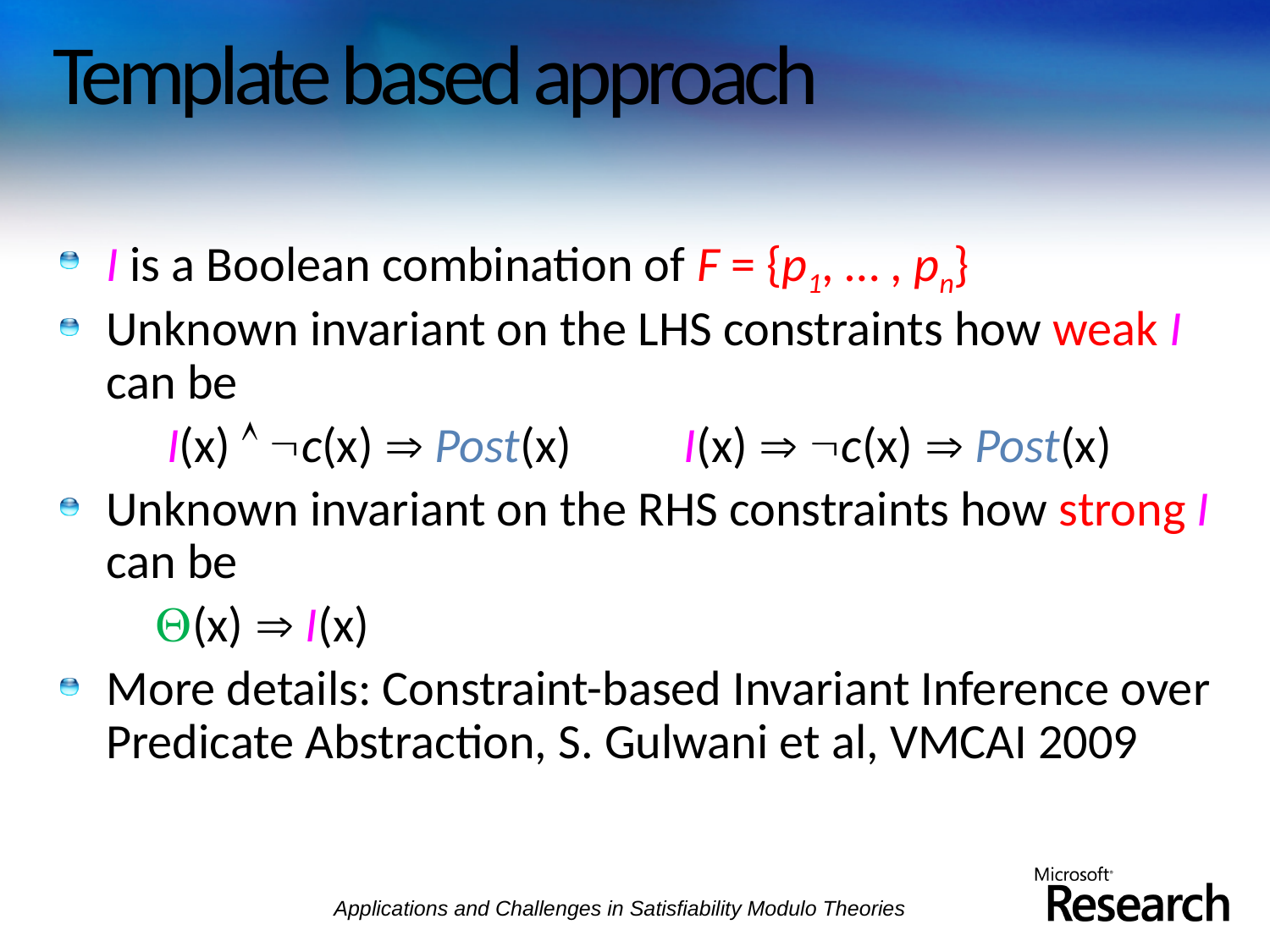

# Template based approach
I is a Boolean combination of F = {p1, … , pn}
Unknown invariant on the LHS constraints how weak I can be
	 I(x) ∧ ¬c(x) ⇒ Post(x)          I(x) ⇒ ¬c(x) ⇒ Post(x)
Unknown invariant on the RHS constraints how strong I can be
	Θ(x) ⇒ I(x)
More details: Constraint-based Invariant Inference over Predicate Abstraction, S. Gulwani et al, VMCAI 2009

Applications and Challenges in Satisfiability Modulo Theories